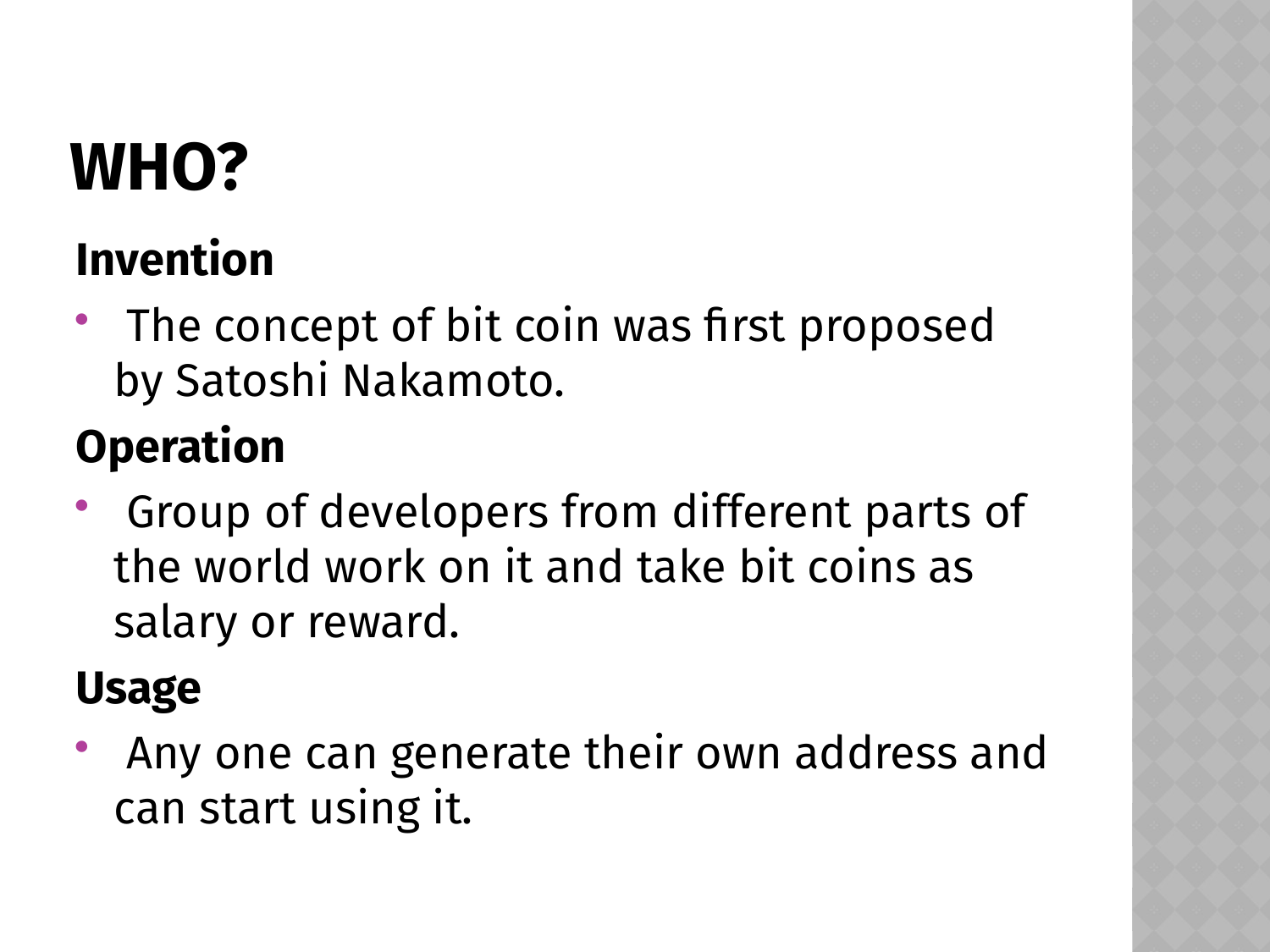

# Who?
Invention
 The concept of bit coin was first proposed by Satoshi Nakamoto.
Operation
 Group of developers from different parts of the world work on it and take bit coins as salary or reward.
Usage
 Any one can generate their own address and can start using it.